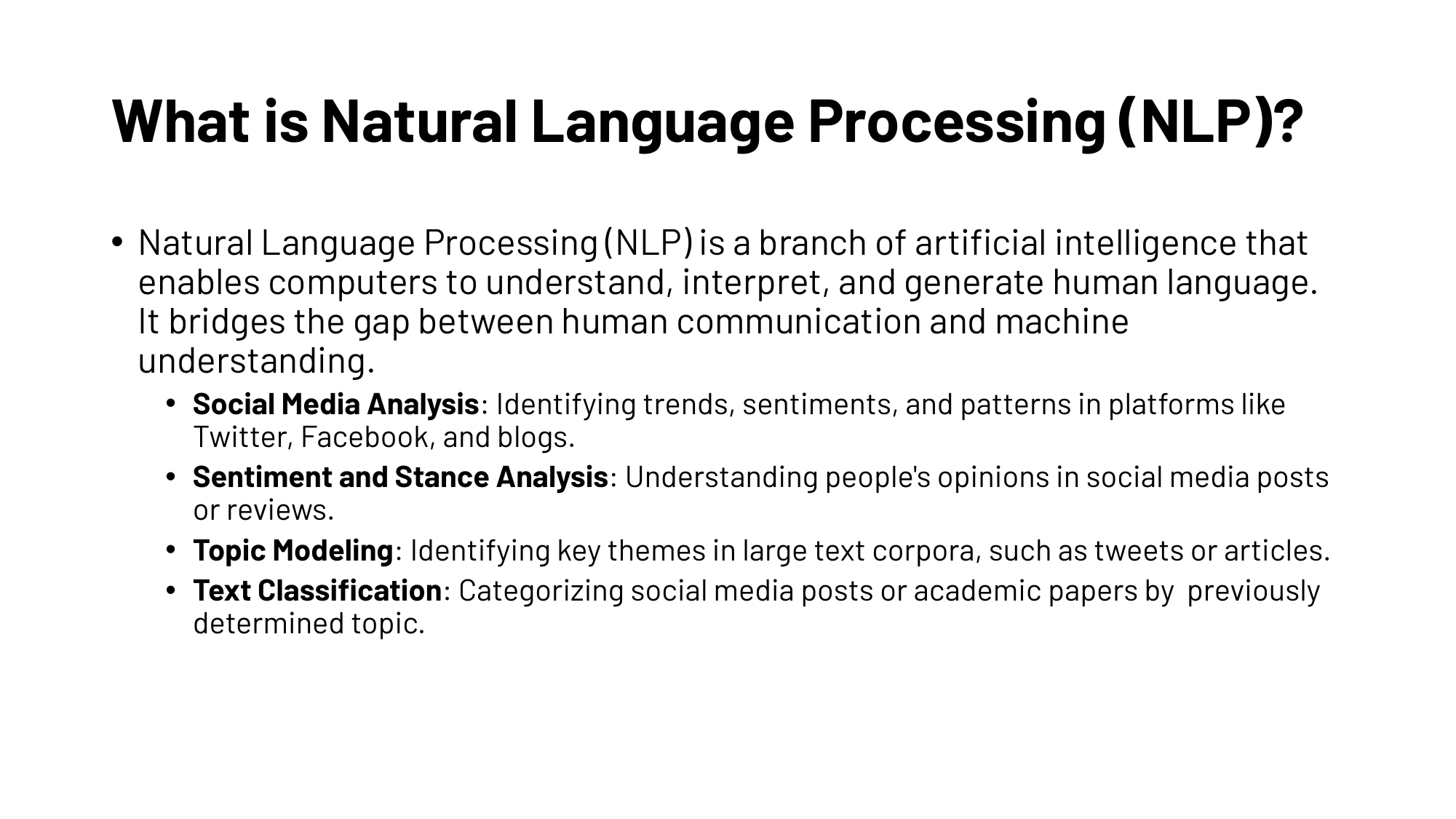

# What is Natural Language Processing (NLP)?
Natural Language Processing (NLP) is a branch of artificial intelligence that enables computers to understand, interpret, and generate human language. It bridges the gap between human communication and machine understanding.
Social Media Analysis: Identifying trends, sentiments, and patterns in platforms like Twitter, Facebook, and blogs.
Sentiment and Stance Analysis: Understanding people's opinions in social media posts or reviews.
Topic Modeling: Identifying key themes in large text corpora, such as tweets or articles.
Text Classification: Categorizing social media posts or academic papers by  previously determined topic.